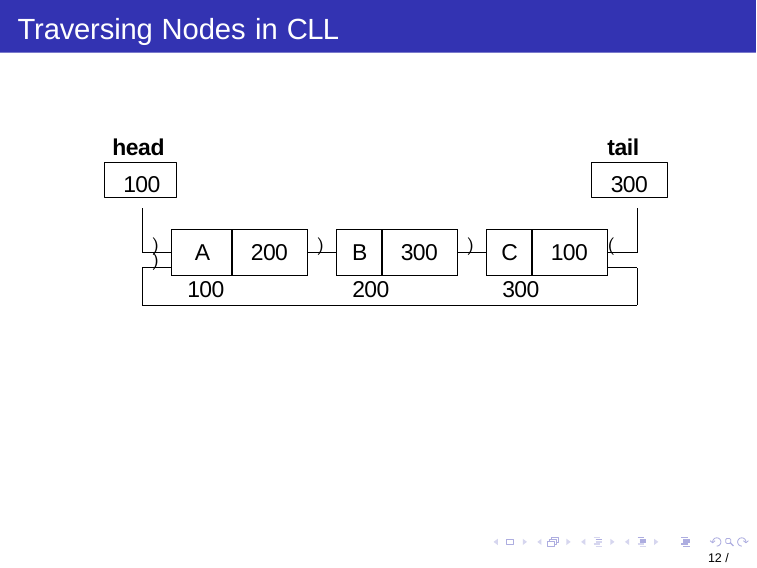

Traversing Nodes in CLL
head
tail
100
300

)
)
)
(
200
300
100
C
A
B
)

100
200
300
12 / 32